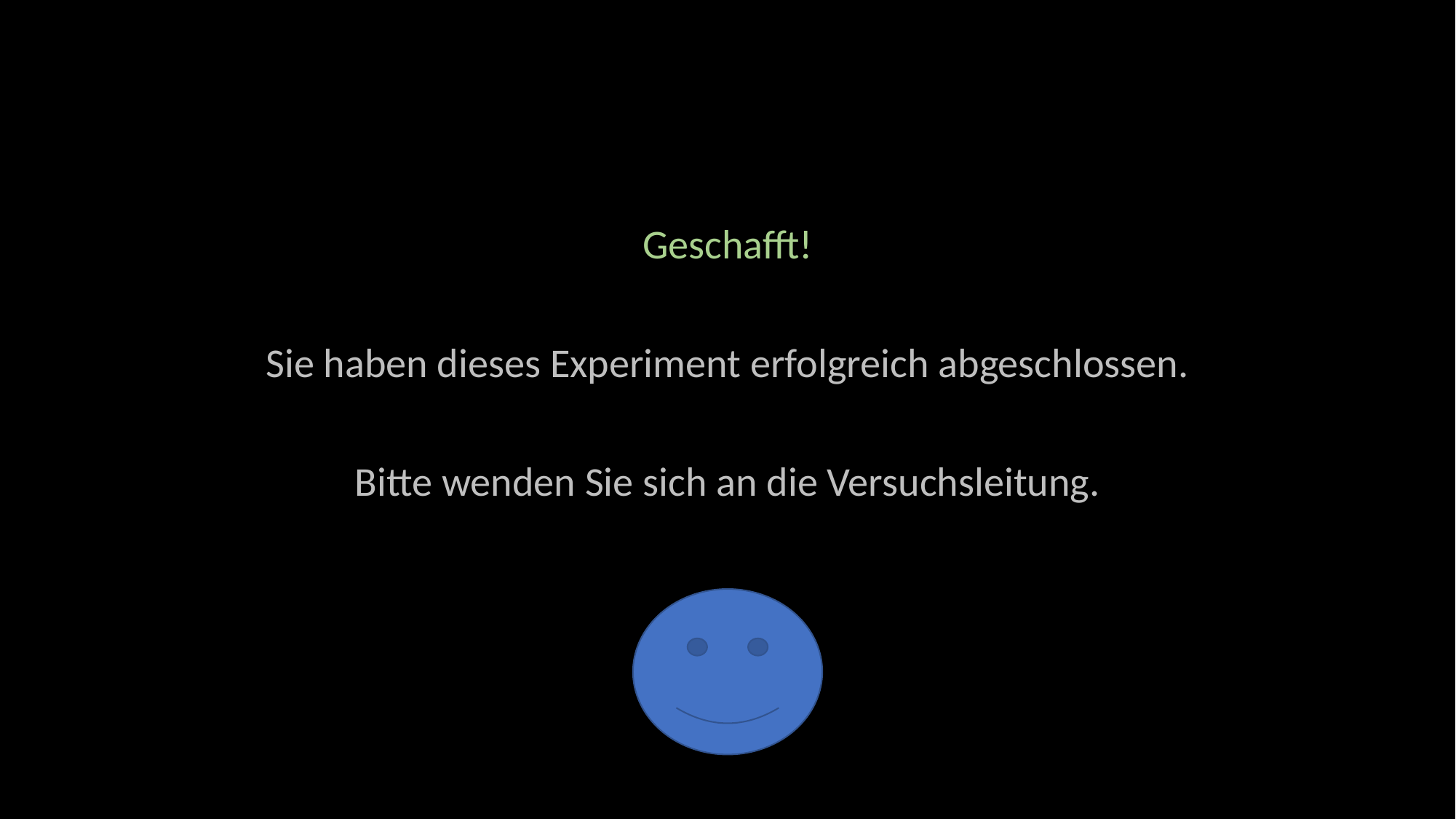

Geschafft!

Sie haben dieses Experiment erfolgreich abgeschlossen.

Bitte wenden Sie sich an die Versuchsleitung.